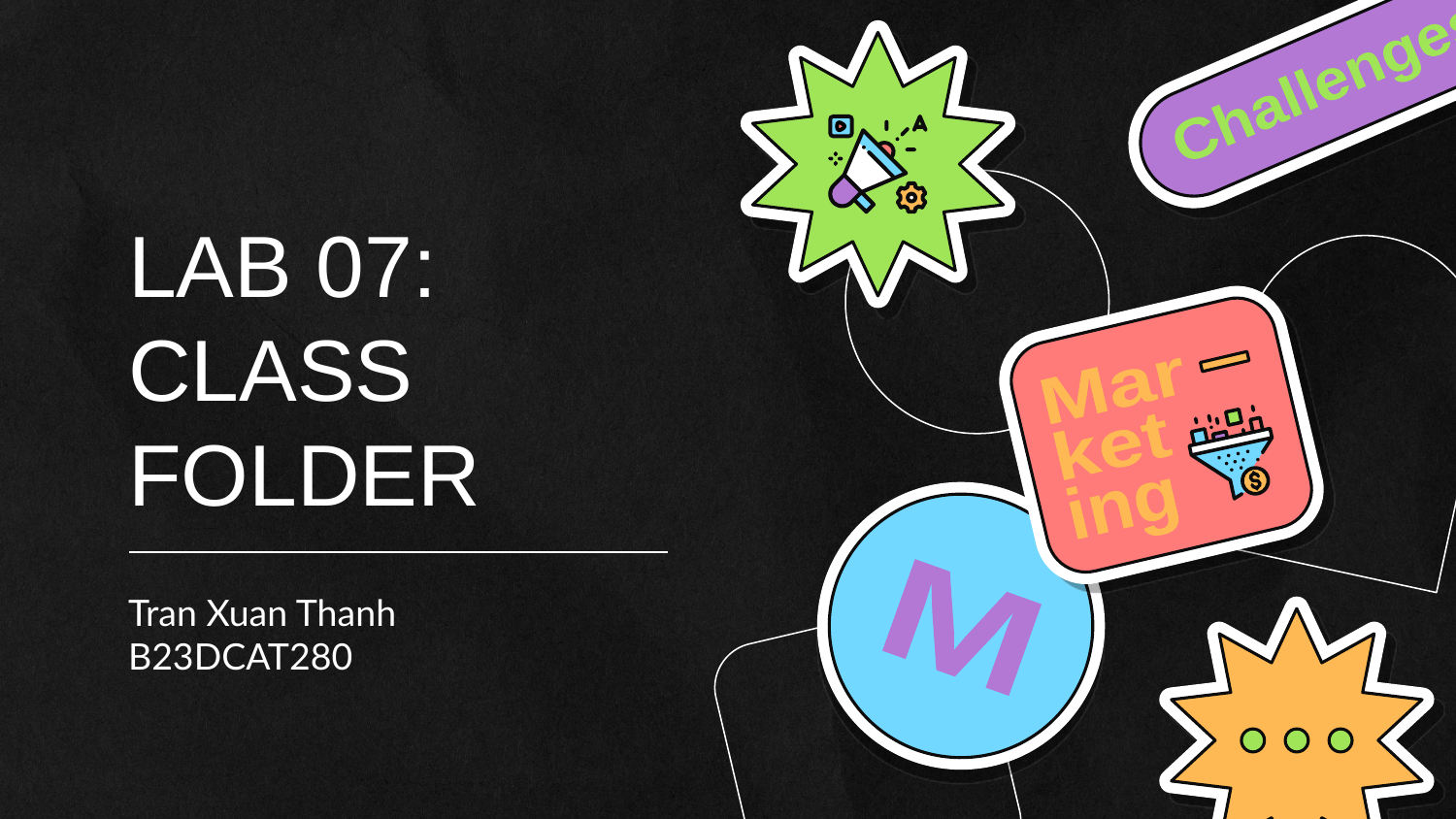

Challenges

# LAB 07: CLASS FOLDER

Mar

ket
ing

M
Tran Xuan Thanh
B23DCAT280